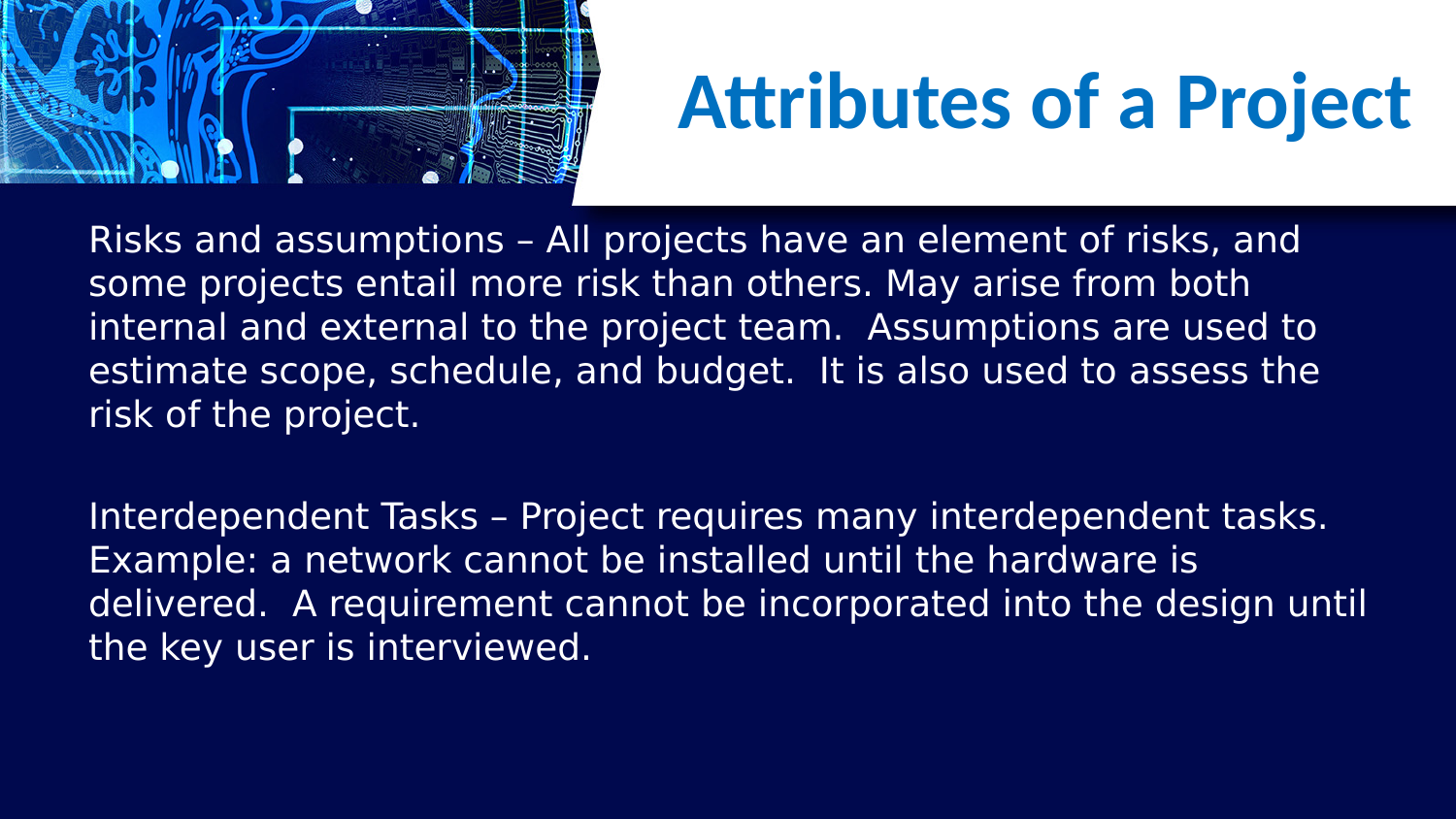

# Attributes of a Project
Risks and assumptions – All projects have an element of risks, and some projects entail more risk than others. May arise from both internal and external to the project team.  Assumptions are used to estimate scope, schedule, and budget.  It is also used to assess the risk of the project.

Interdependent Tasks – Project requires many interdependent tasks.  Example: a network cannot be installed until the hardware is delivered.  A requirement cannot be incorporated into the design until the key user is interviewed.